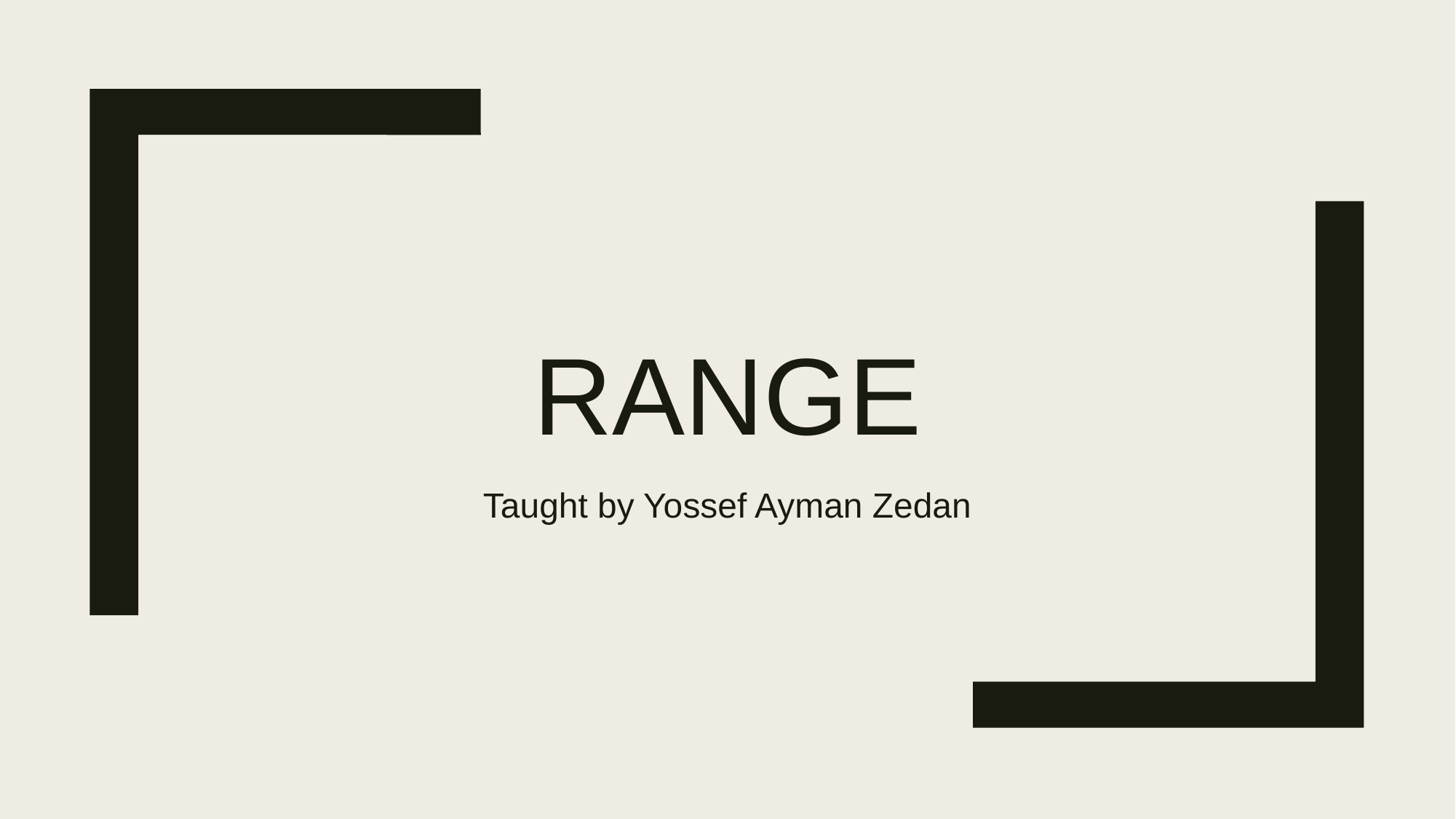

# range
Taught by Yossef Ayman Zedan